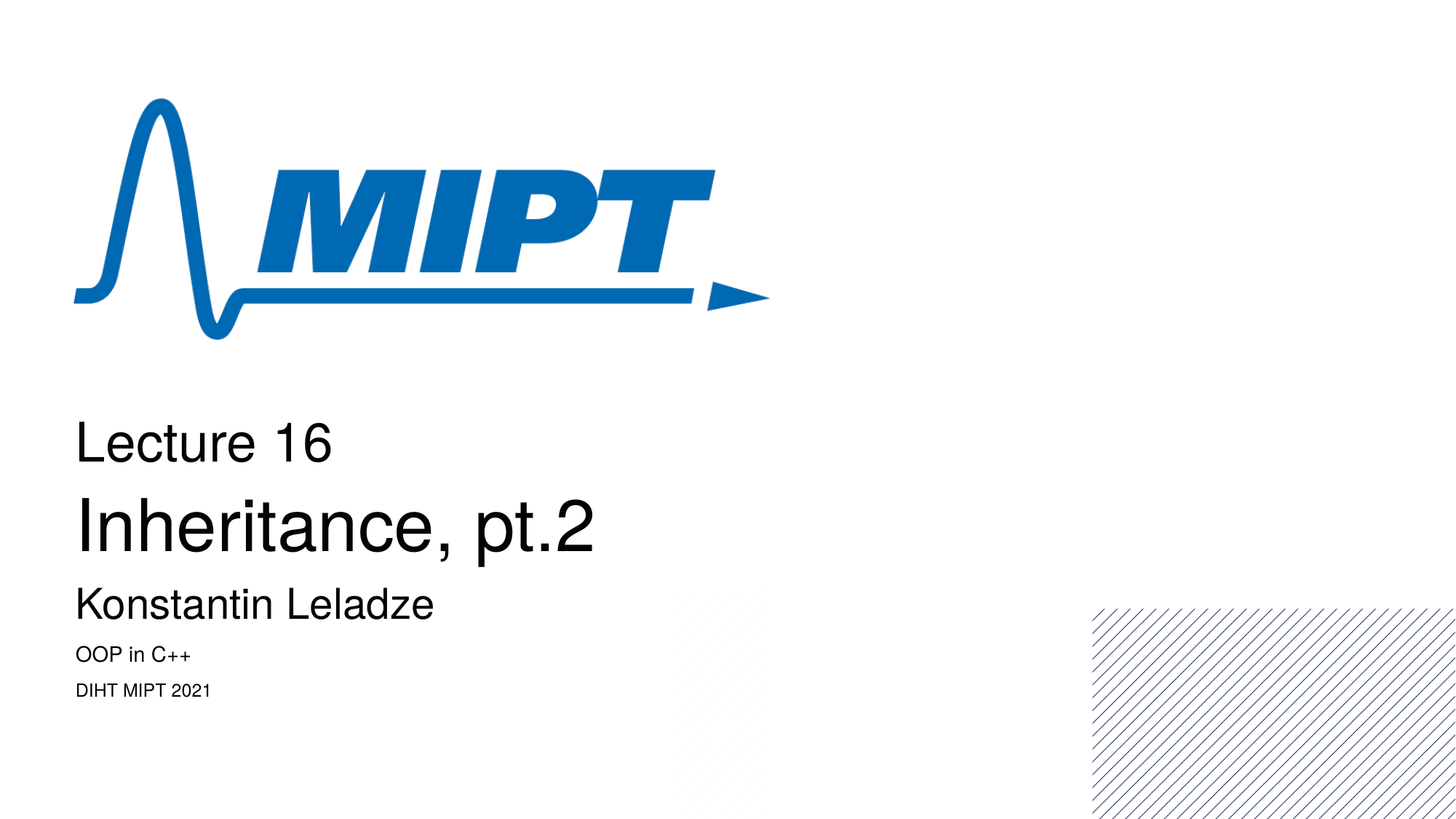

Lecture 16
Inheritance, pt.2
Konstantin Leladze
OOP in C++
DIHT MIPT 2021